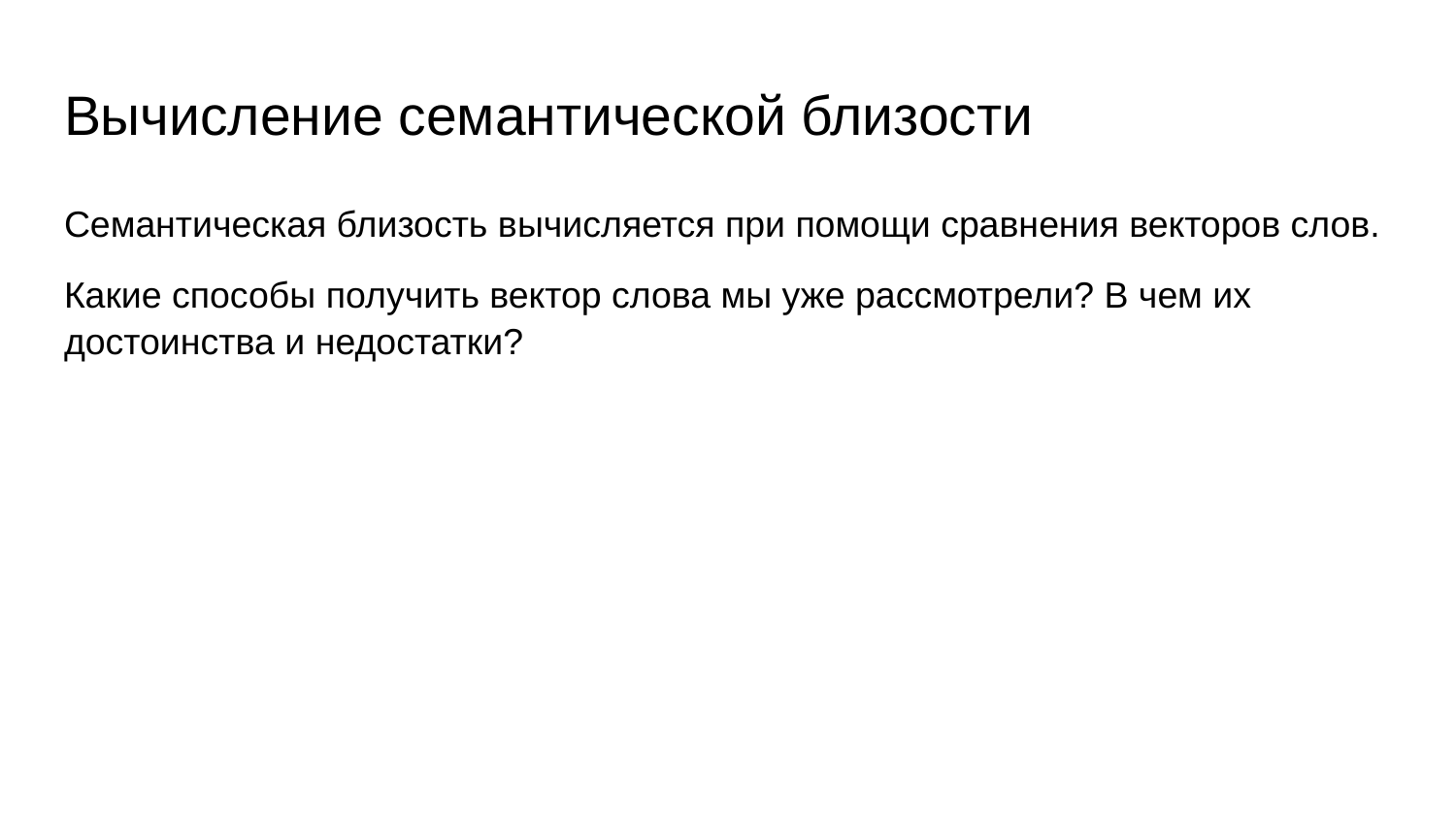

# Вычисление семантической близости
Семантическая близость вычисляется при помощи сравнения векторов слов.
Какие способы получить вектор слова мы уже рассмотрели? В чем их достоинства и недостатки?